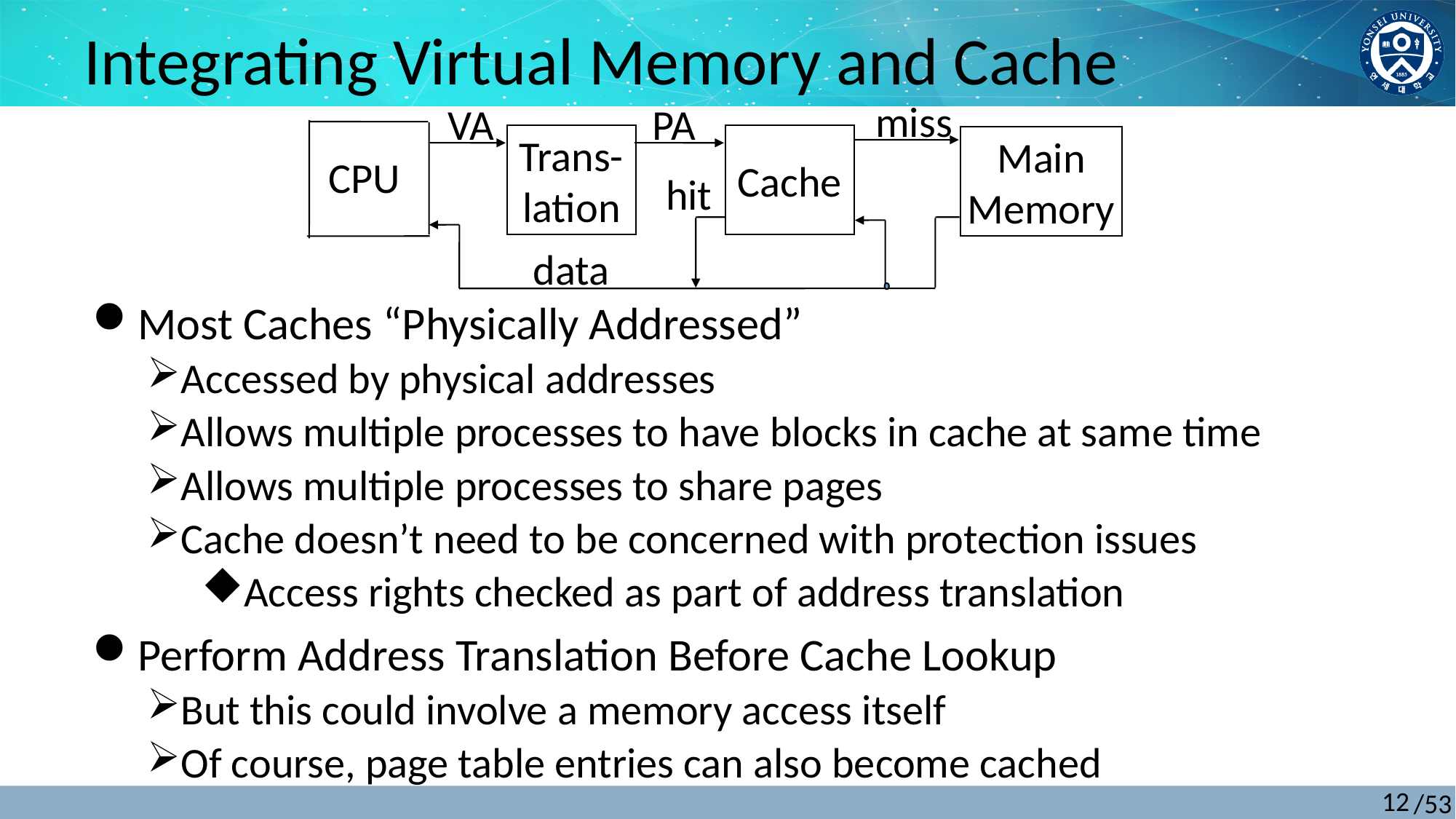

# Integrating Virtual Memory and Cache
miss
VA
PA

Trans-
lation
Cache
Main
Memory

CPU
hit

data

Most Caches “Physically Addressed”
Accessed by physical addresses
Allows multiple processes to have blocks in cache at same time
Allows multiple processes to share pages
Cache doesn’t need to be concerned with protection issues
Access rights checked as part of address translation
Perform Address Translation Before Cache Lookup
But this could involve a memory access itself
Of course, page table entries can also become cached
12